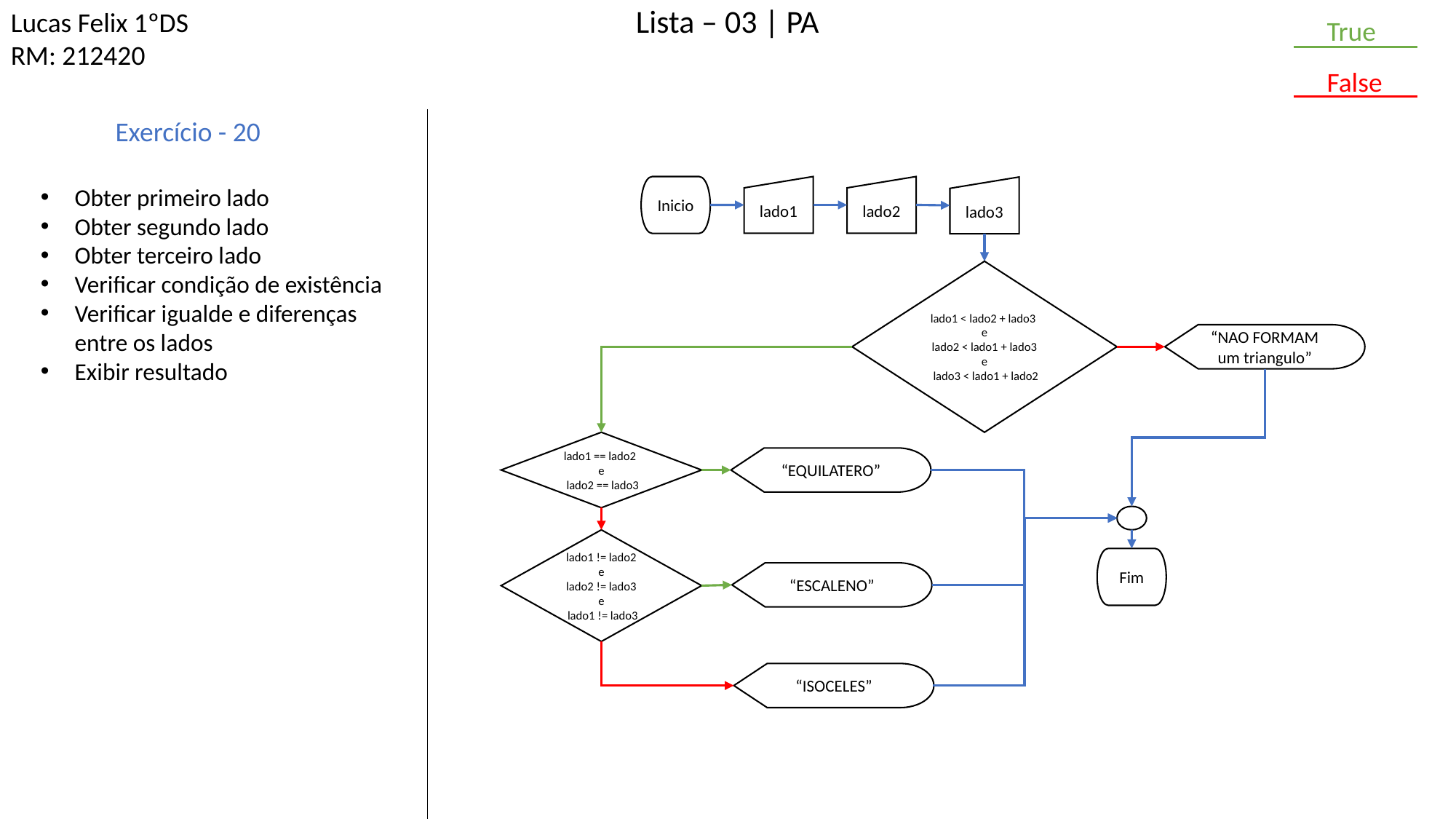

Lucas Felix 1ºDS
RM: 212420
Lista – 03 | PA

True
False
Exercício - 20
Obter primeiro lado
Obter segundo lado
Obter terceiro lado
Verificar condição de existência
Verificar igualde e diferenças entre os lados
Exibir resultado
Inicio
lado1
lado2
lado3
lado1 < lado2 + lado3
e
 lado2 < lado1 + lado3
e
 lado3 < lado1 + lado2
“NAO FORMAM um triangulo”
lado1 == lado2
e
 lado2 == lado3
“EQUILATERO”

lado1 != lado2 e
 lado2 != lado3
e
 lado1 != lado3
Fim
“ESCALENO”
“ISOCELES”